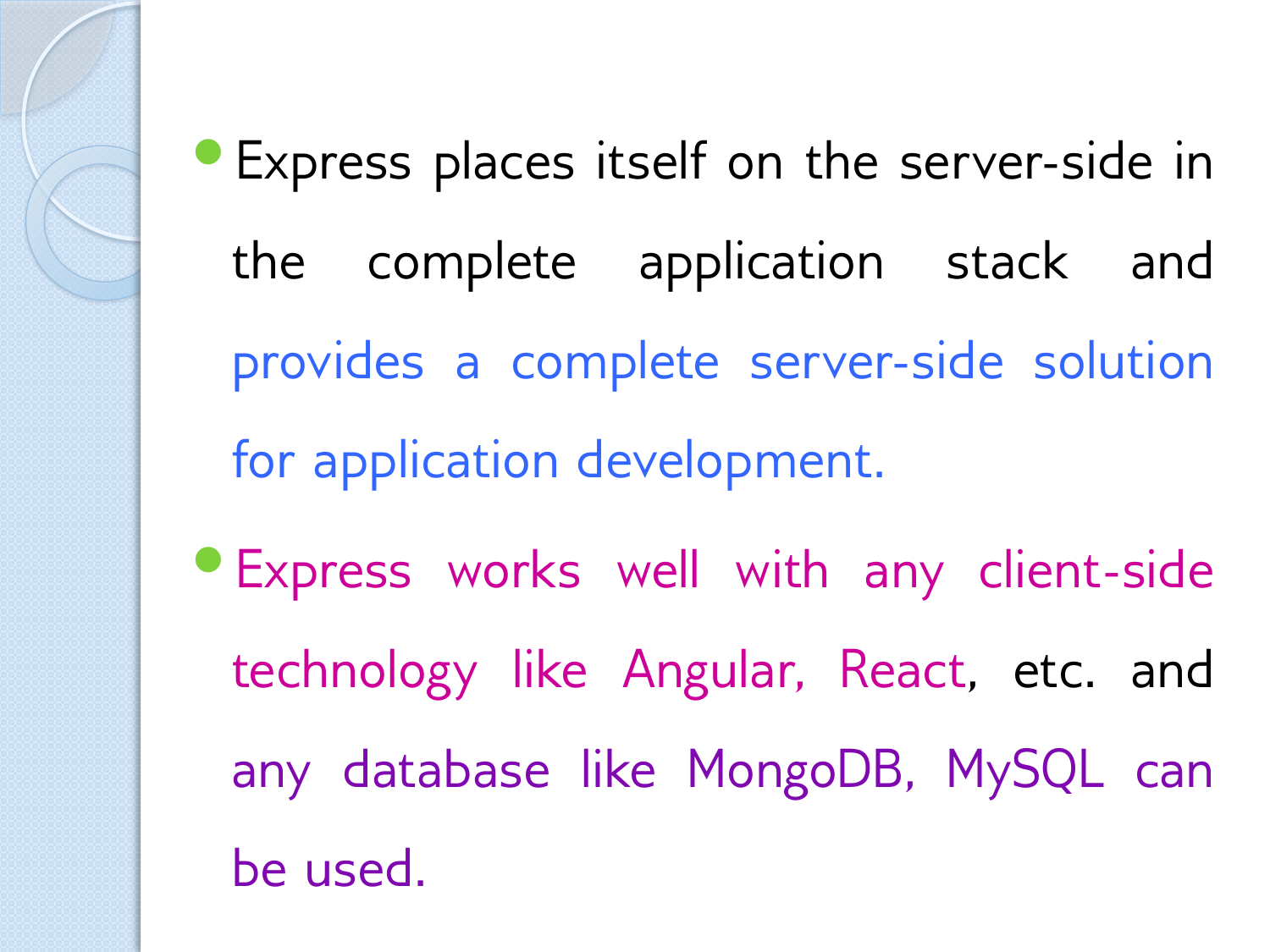

Express places itself on the server-side in the complete application stack and provides a complete server-side solution for application development.
Express works well with any client-side technology like Angular, React, etc. and any database like MongoDB, MySQL can be used.